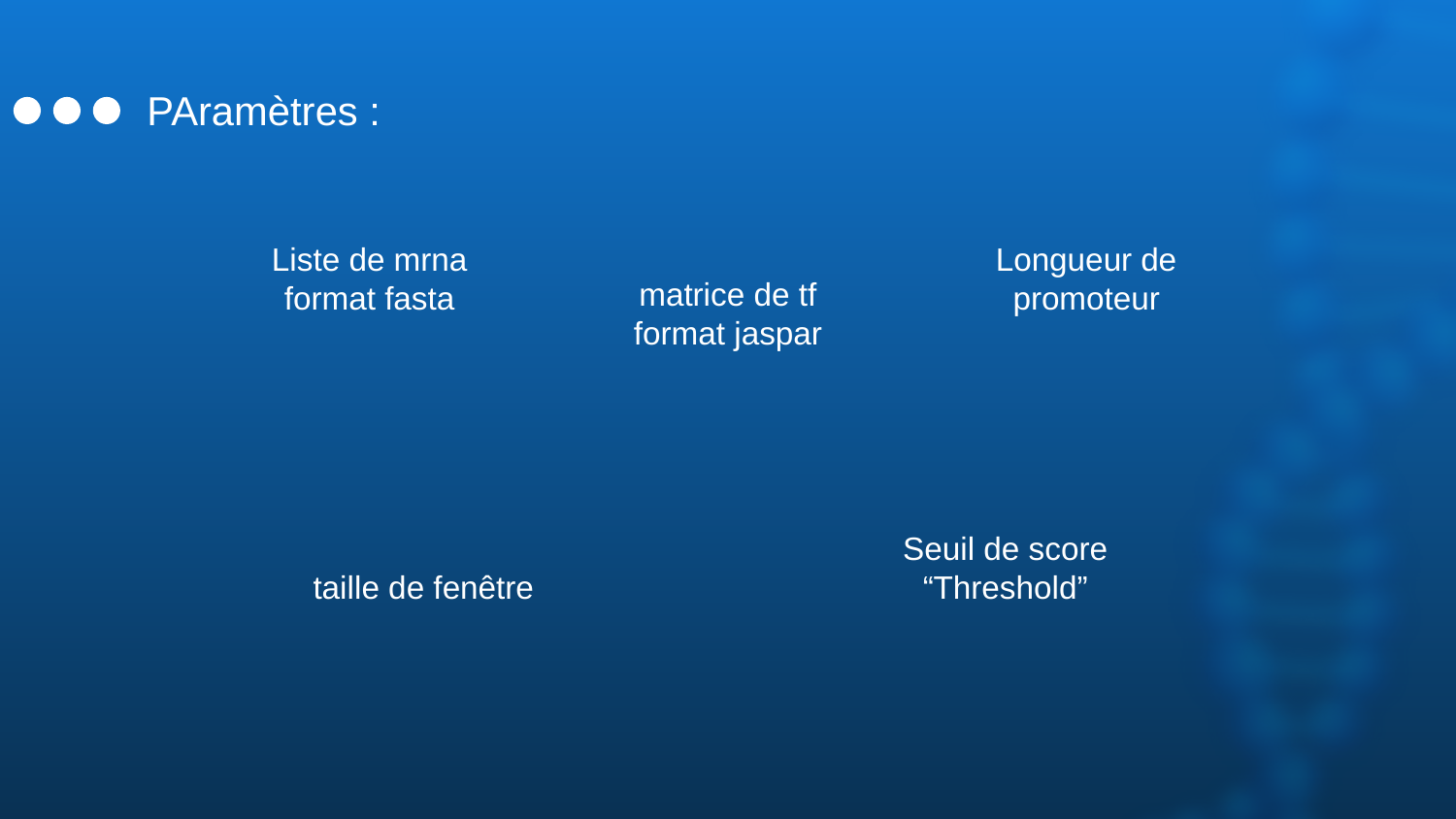

# PAramètres :
Liste de mrna format fasta
Longueur de promoteur
matrice de tf format jaspar
taille de fenêtre
Seuil de score “Threshold”